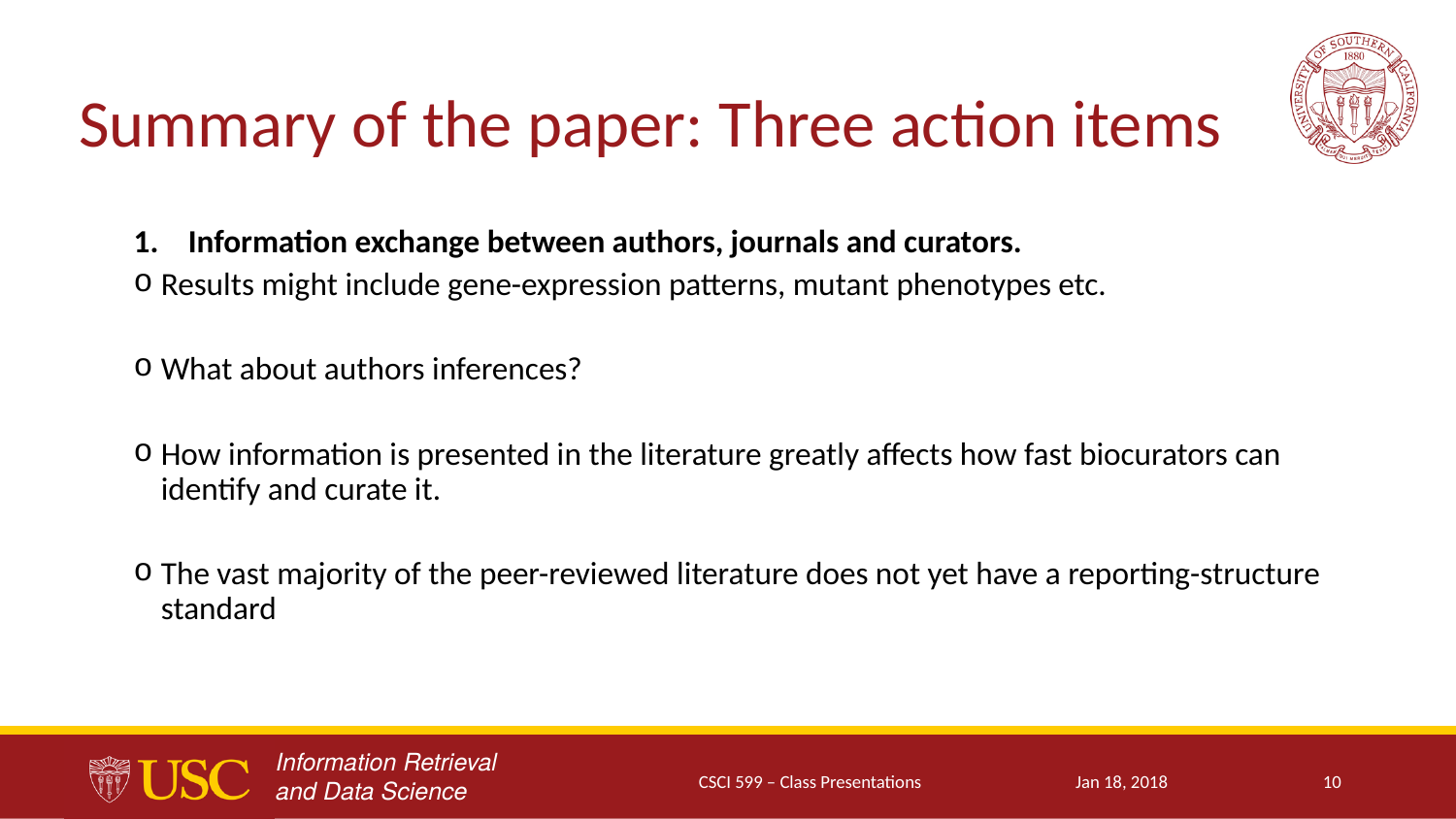

# Summary of the paper: Three action items
Information exchange between authors, journals and curators.
Results might include gene-expression patterns, mutant phenotypes etc.

What about authors inferences?

How information is presented in the literature greatly affects how fast biocurators can identify and curate it.

The vast majority of the peer-reviewed literature does not yet have a reporting-structure standard
CSCI 599 – Class Presentations
Jan 18, 2018
10